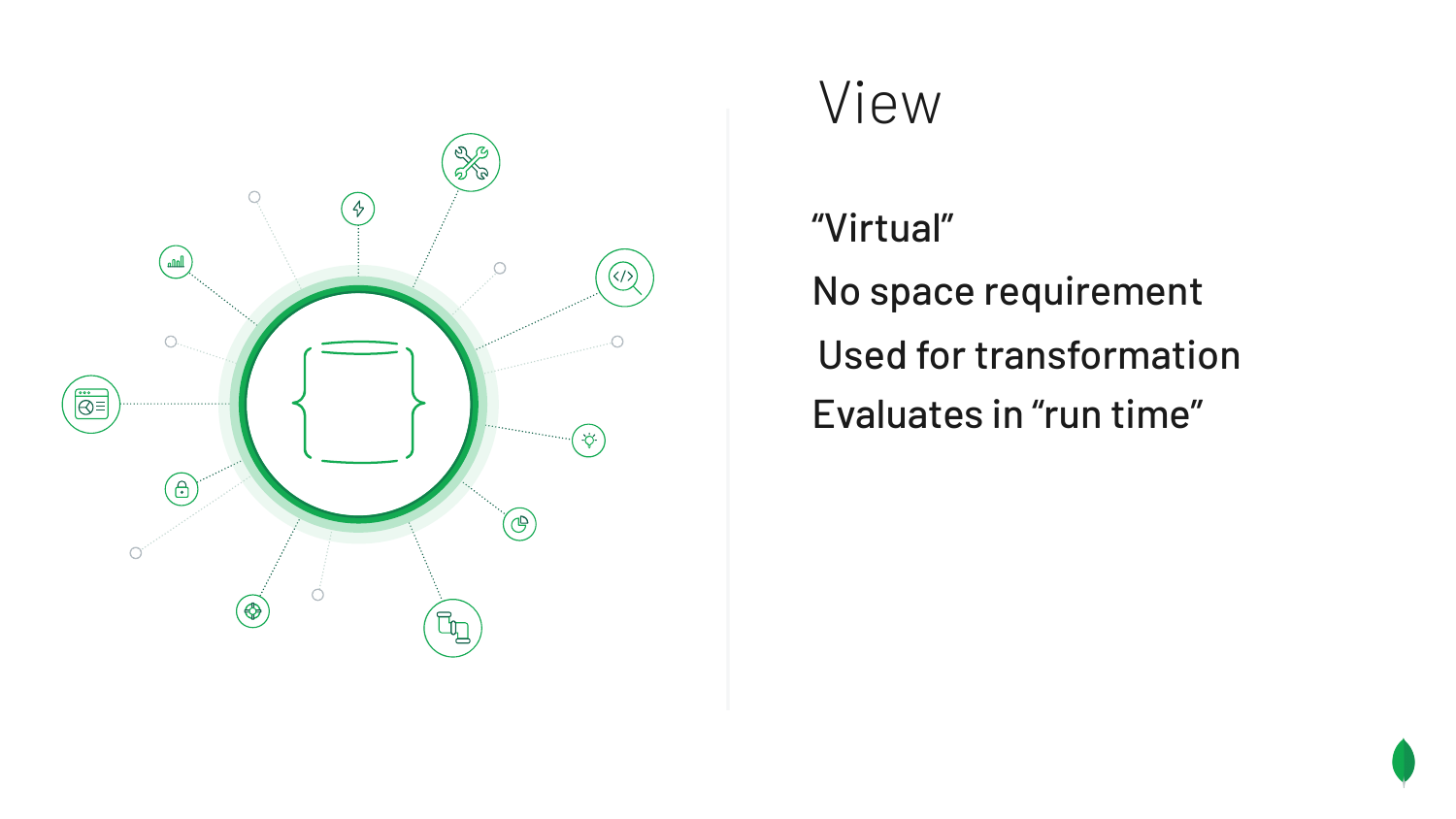

View

“Virtual”
No space requirement
Used for transformation
Evaluates in “run time”